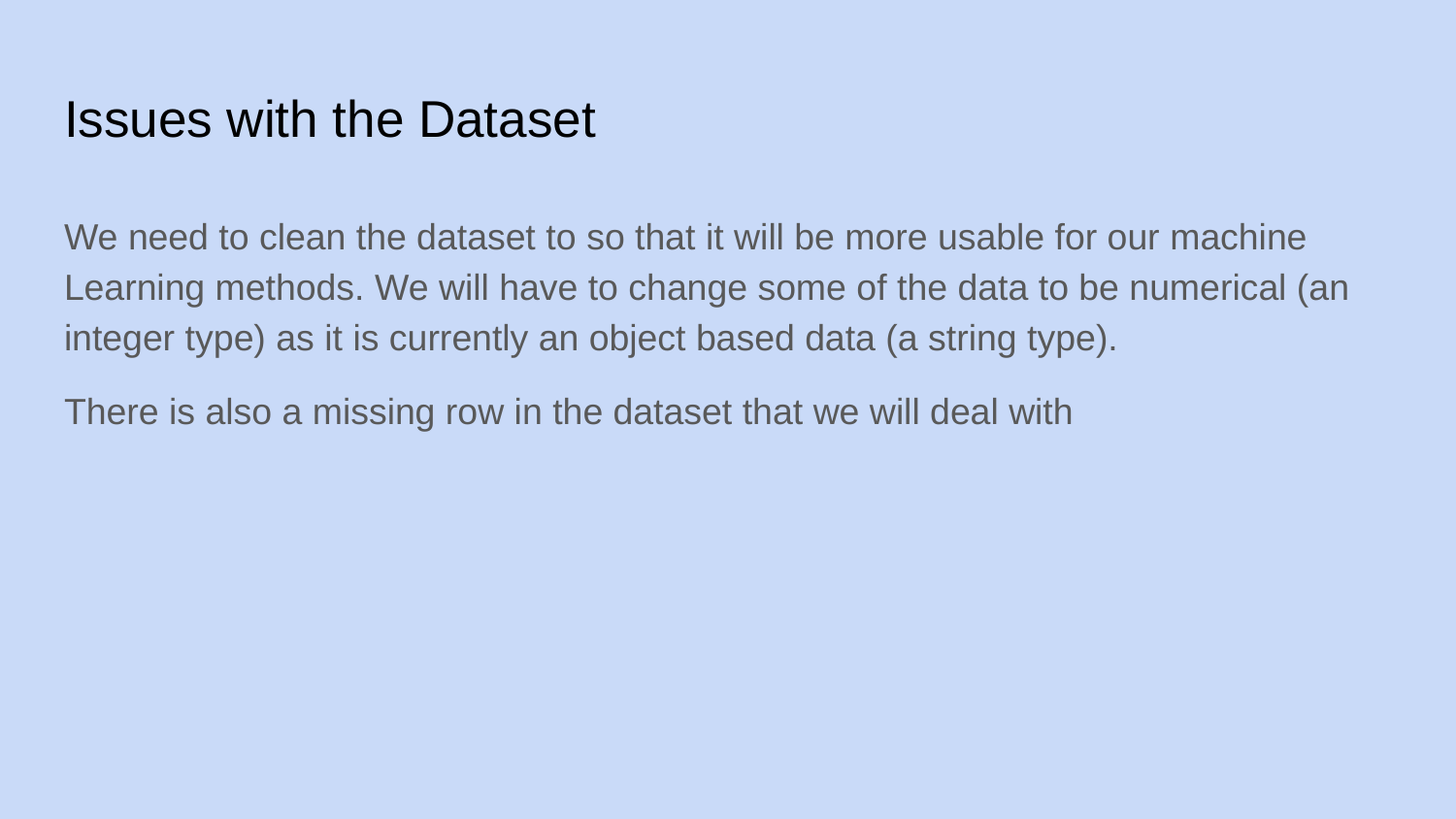

# Issues with the Dataset

We need to clean the dataset to so that it will be more usable for our machine Learning methods. We will have to change some of the data to be numerical (an integer type) as it is currently an object based data (a string type).
There is also a missing row in the dataset that we will deal with